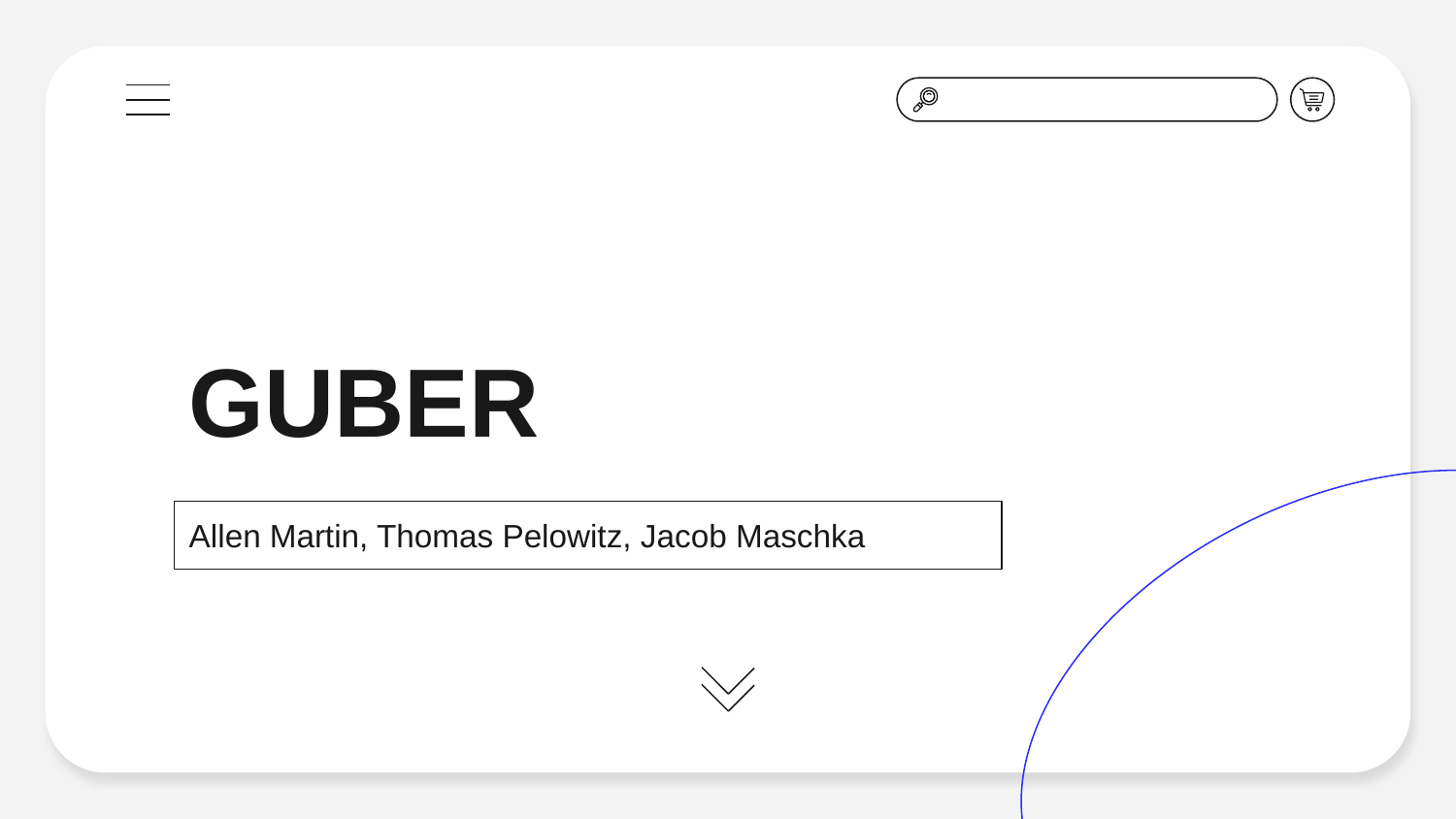

# GUBER

Allen Martin, Thomas Pelowitz, Jacob Maschka